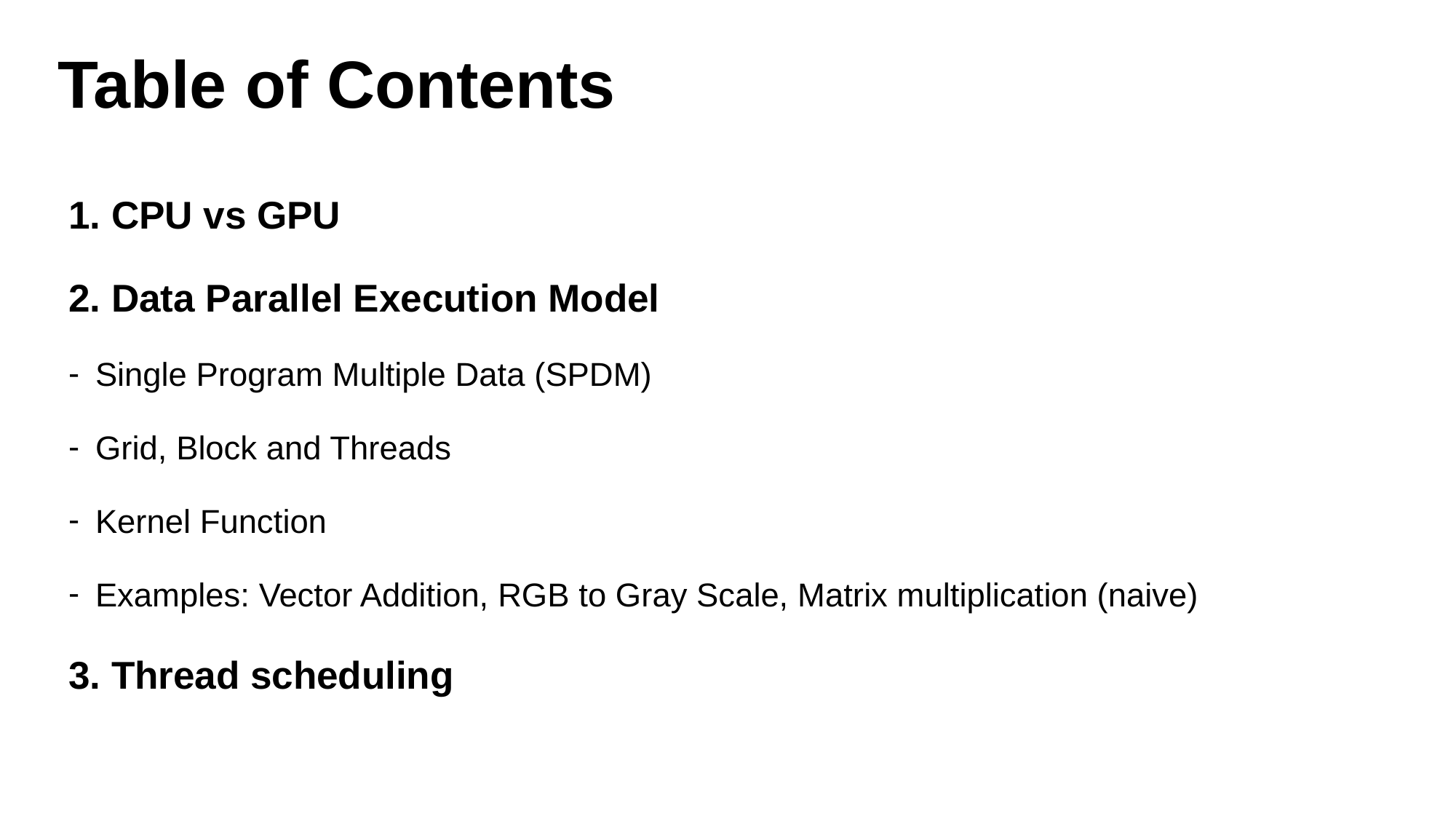

# Table of Contents
1. CPU vs GPU
2. Data Parallel Execution Model
Single Program Multiple Data (SPDM)
Grid, Block and Threads
Kernel Function
Examples: Vector Addition, RGB to Gray Scale, Matrix multiplication (naive)
3. Thread scheduling